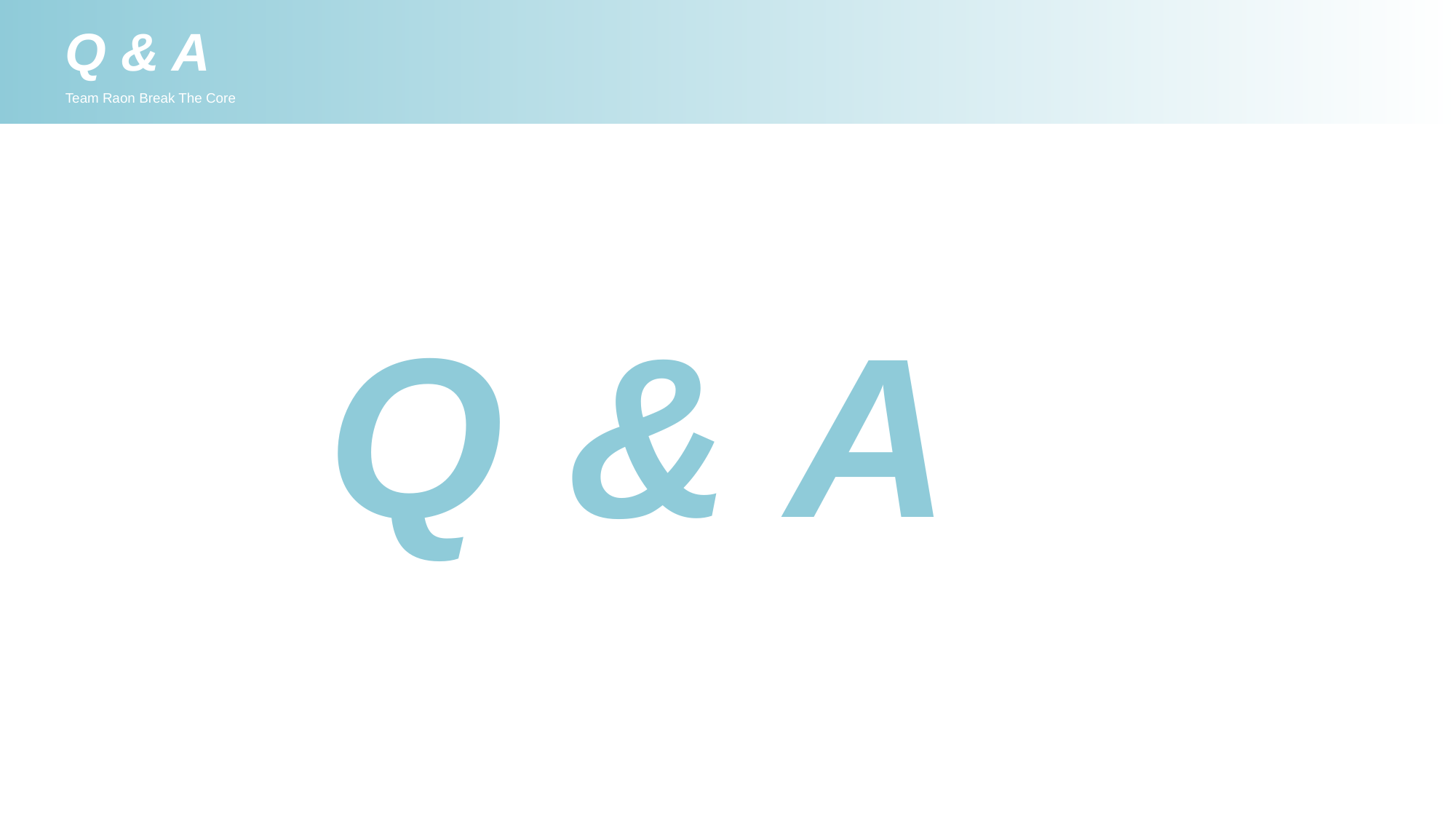

Q & A
Team Raon Break The Core
Q & A